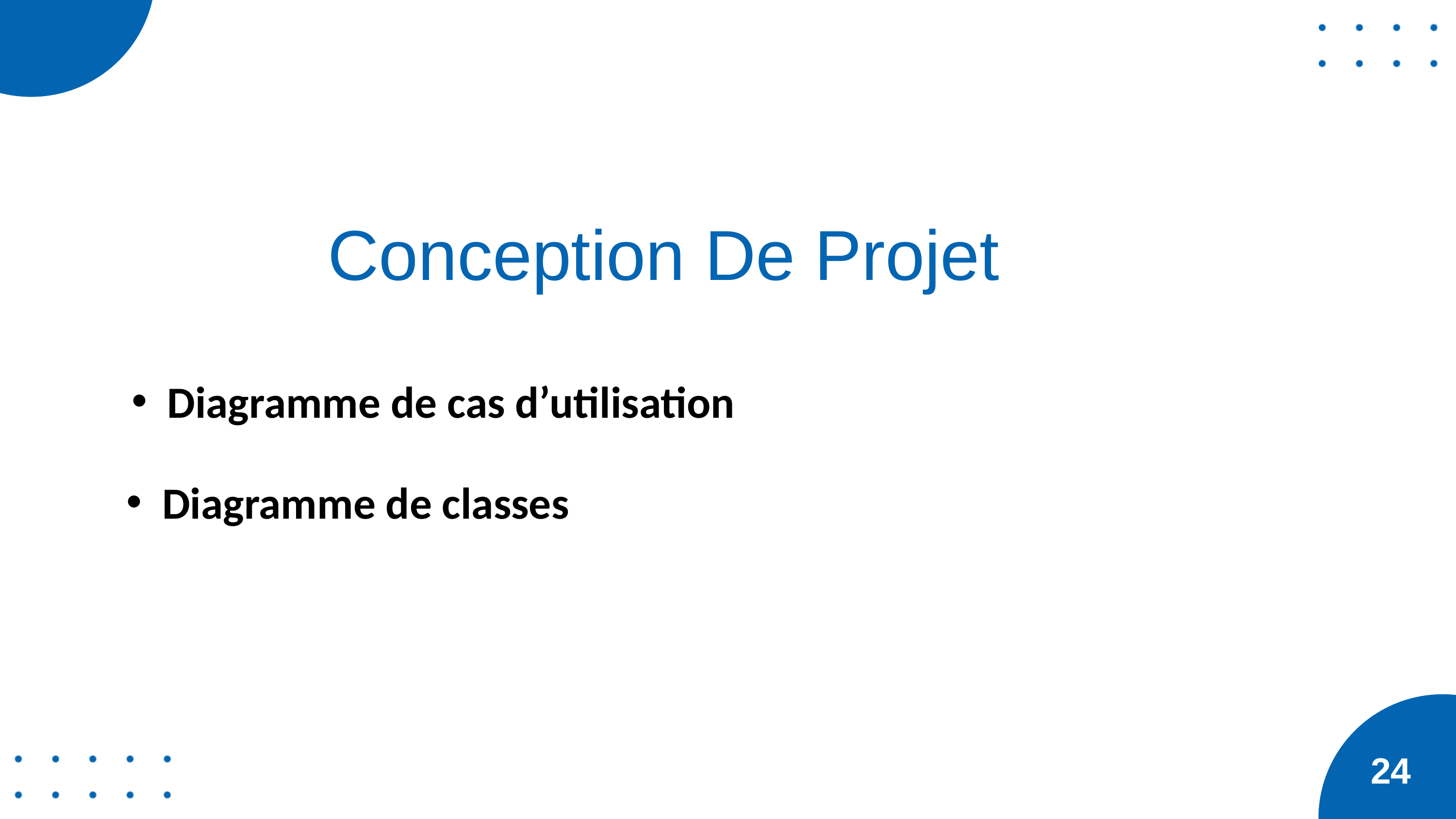

Conception De Projet
Diagramme de cas d’utilisation
Diagramme de classes

24